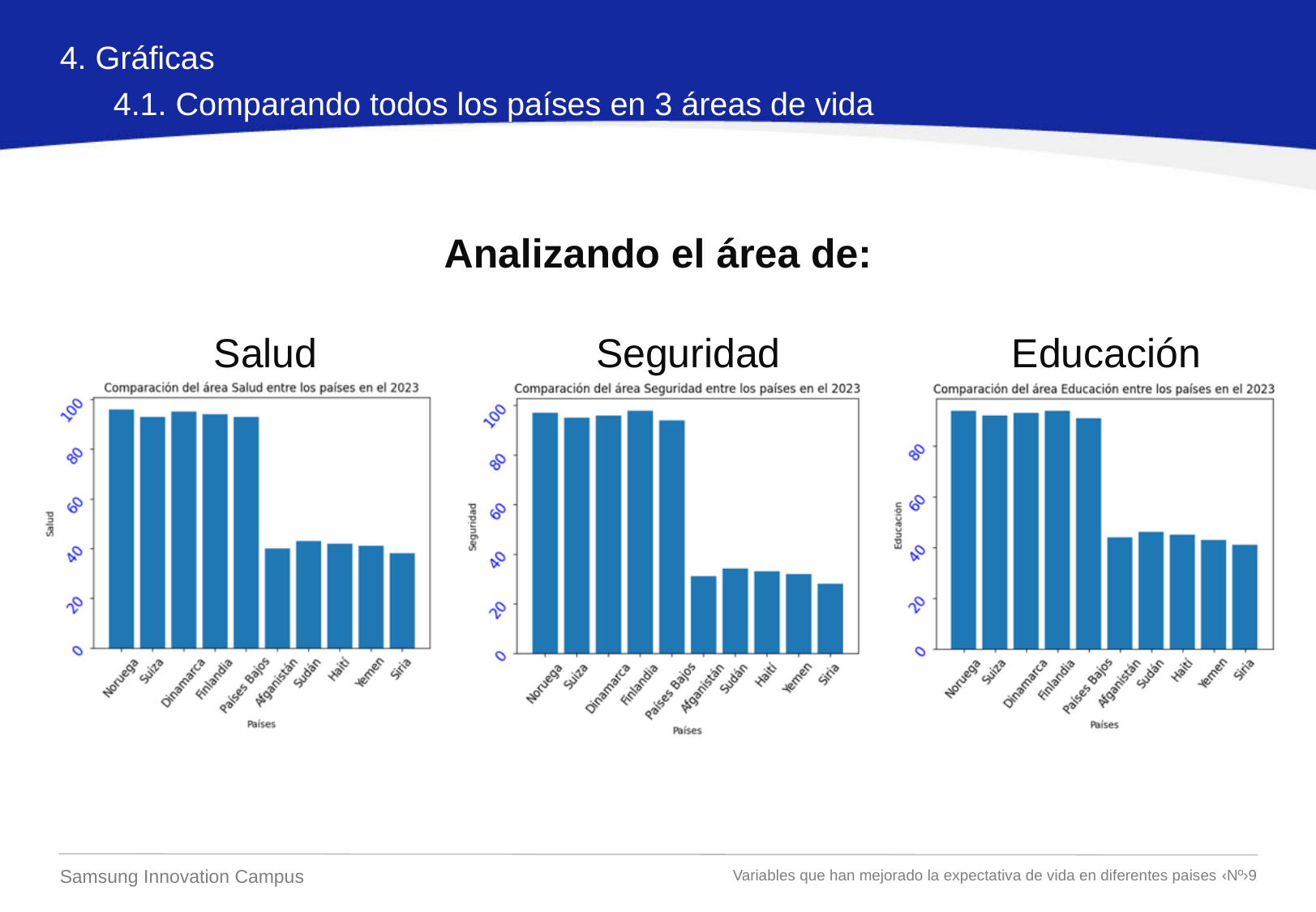

4. Gráficas
      4.1. Comparando todos los países en 3 áreas de vida
Analizando el área de:
Salud
Seguridad
Educación

Samsung Innovation Campus
‹Nº›9
Variables que han mejorado la expectativa de vida en diferentes paises